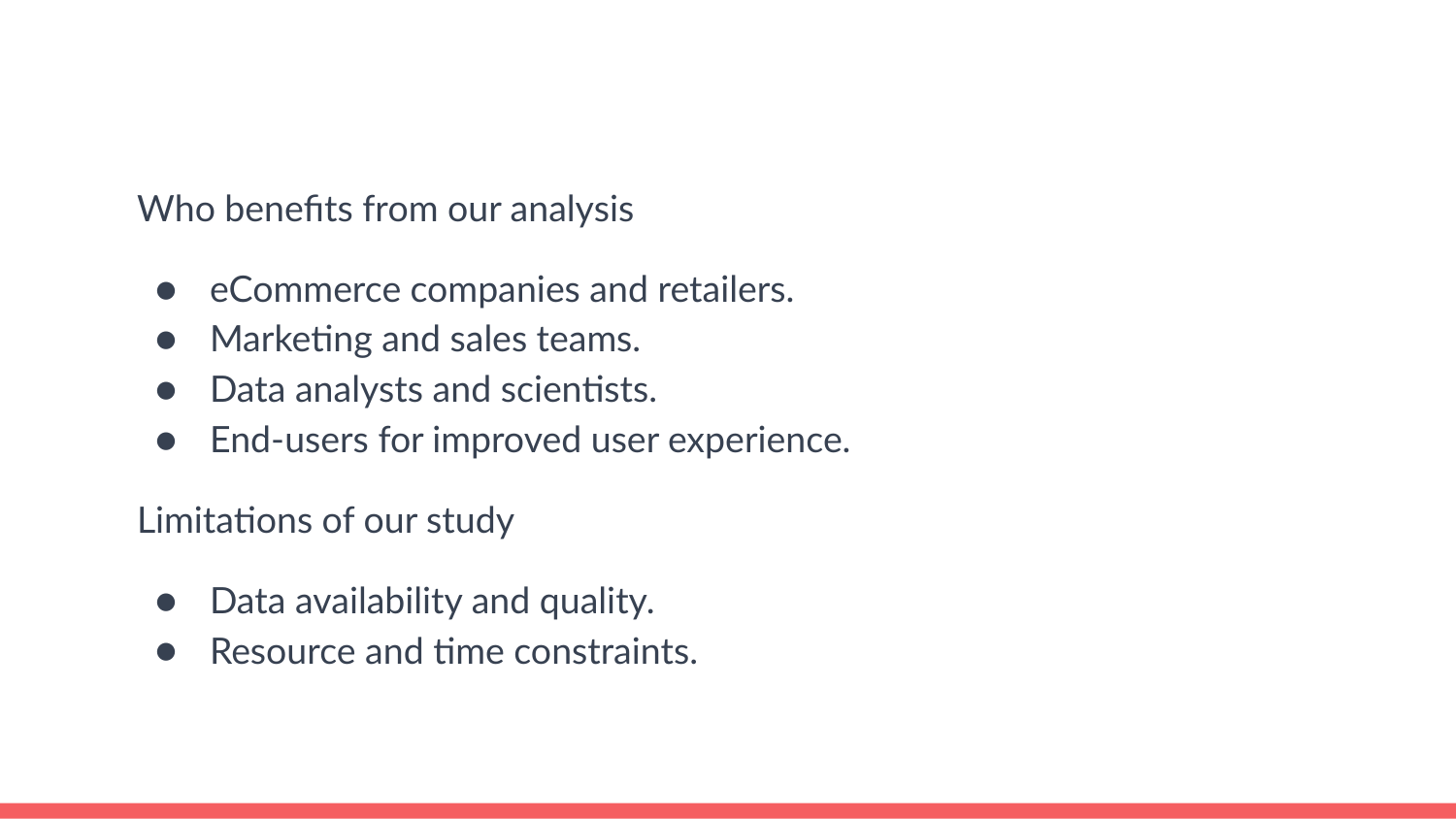

Who benefits from our analysis
eCommerce companies and retailers.
Marketing and sales teams.
Data analysts and scientists.
End-users for improved user experience.
Limitations of our study
Data availability and quality.
Resource and time constraints.